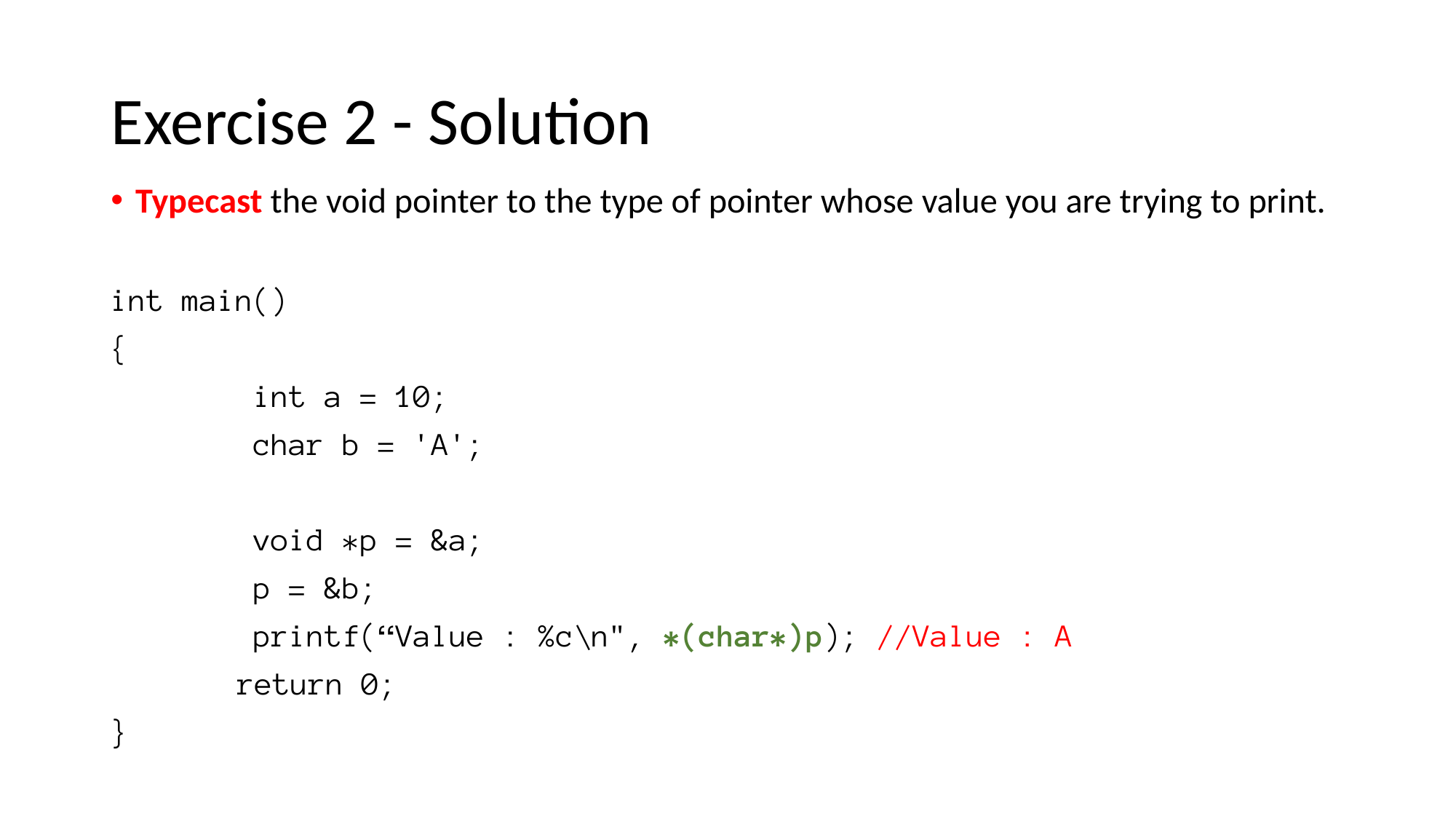

# Exercise 2 - Solution
Typecast the void pointer to the type of pointer whose value you are trying to print.

int main()
{
        int a = 10;
        char b = 'A';

        void *p = &a;
        p = &b;
        printf(“Value : %c\n", *(char*)p); //Value : A
	  return 0;
}